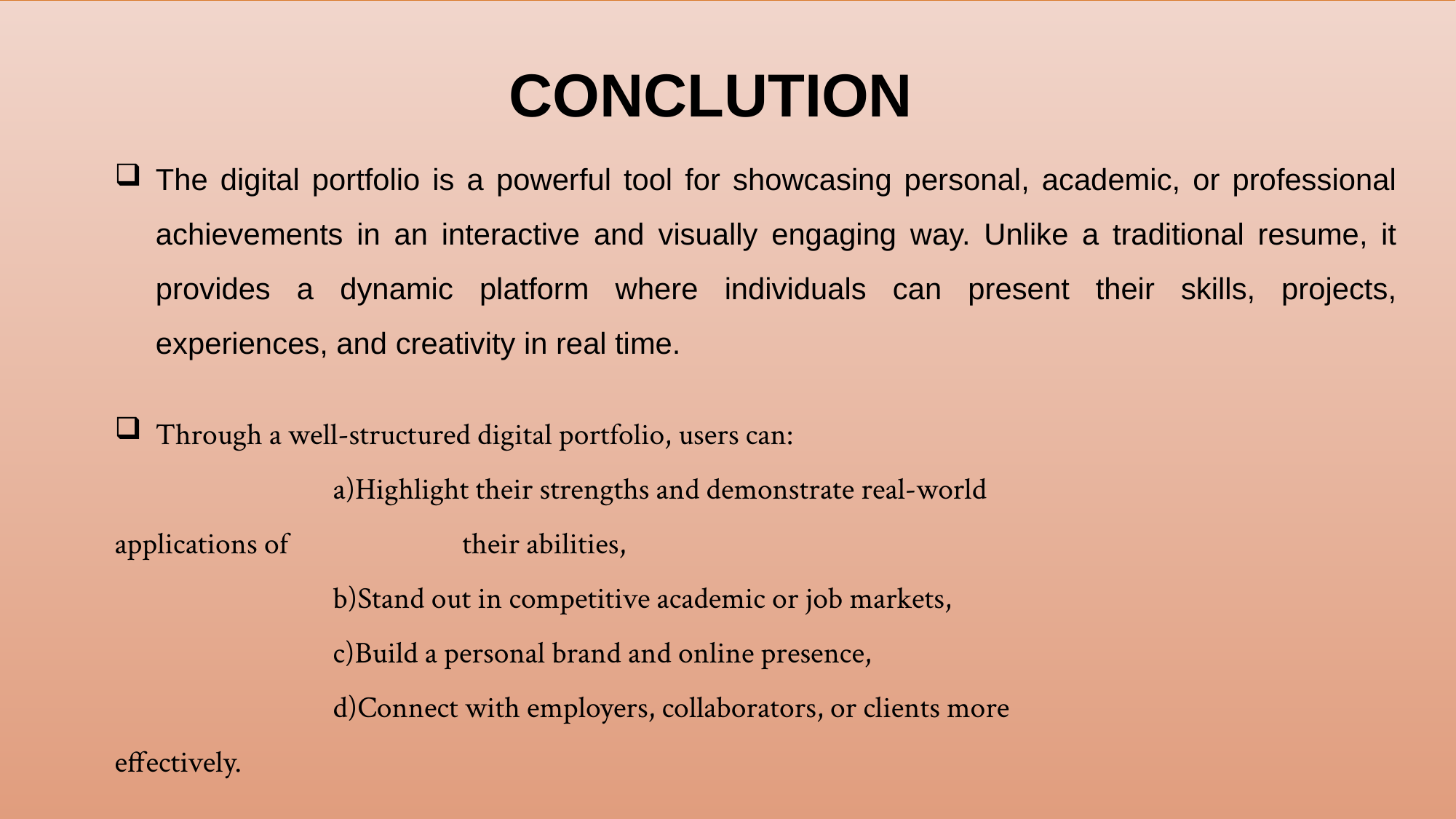

CONCLUTION
#
The digital portfolio is a powerful tool for showcasing personal, academic, or professional achievements in an interactive and visually engaging way. Unlike a traditional resume, it provides a dynamic platform where individuals can present their skills, projects, experiences, and creativity in real time.

Through a well-structured digital portfolio, users can:
		a)Highlight their strengths and demonstrate real-world applications of 		   their abilities,
		b)Stand out in competitive academic or job markets,
		c)Build a personal brand and online presence,
		d)Connect with employers, collaborators, or clients more effectively.